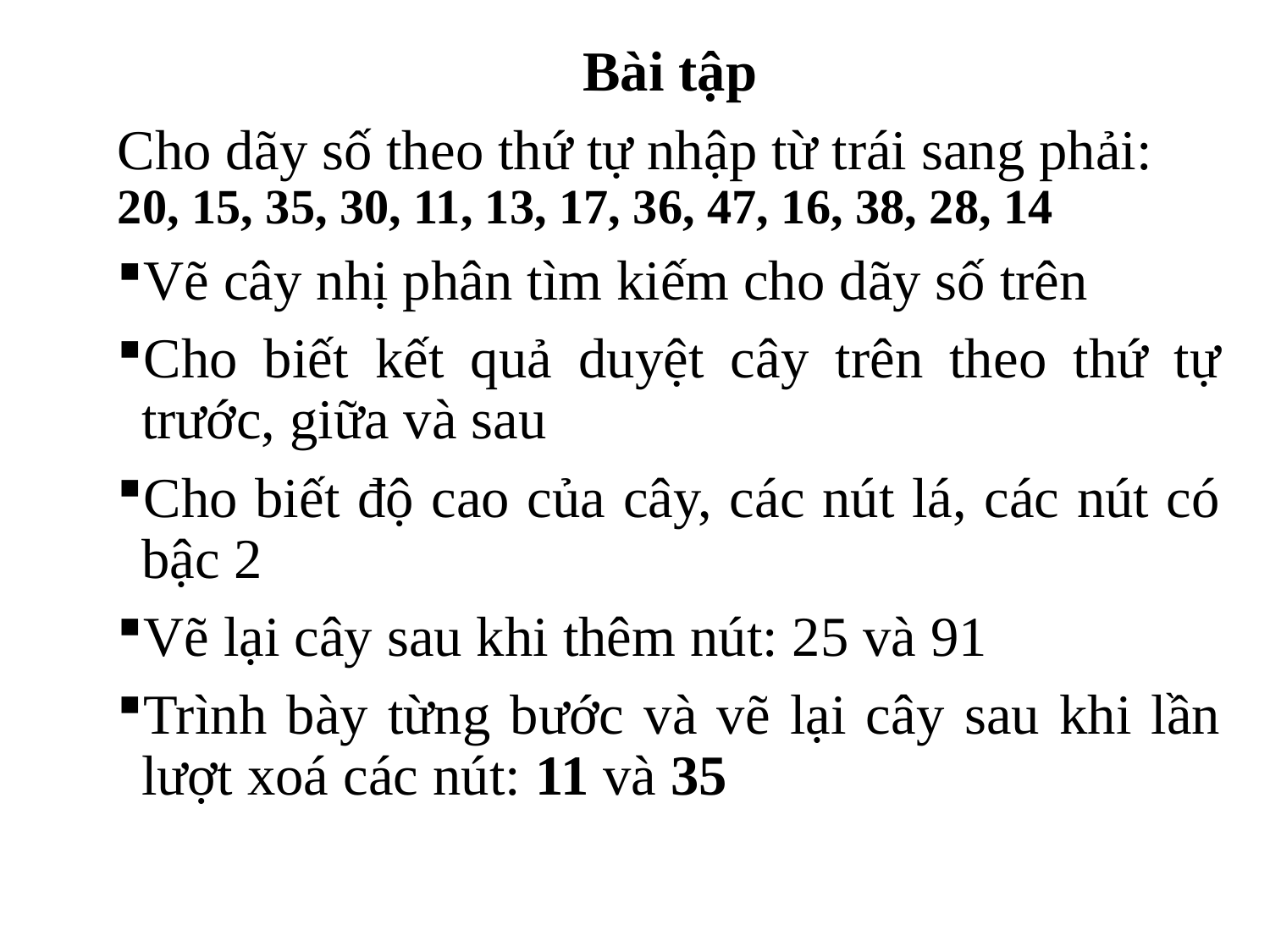

Bài tập
Cho dãy số theo thứ tự nhập từ trái sang phải:  20, 15, 35, 30, 11, 13, 17, 36, 47, 16, 38, 28, 14
Vẽ cây nhị phân tìm kiếm cho dãy số trên
Cho biết kết quả duyệt cây trên theo thứ tự trước, giữa và sau
Cho biết độ cao của cây, các nút lá, các nút có bậc 2
Vẽ lại cây sau khi thêm nút: 25 và 91
Trình bày từng bước và vẽ lại cây sau khi lần lượt xoá các nút: 11 và 35

34